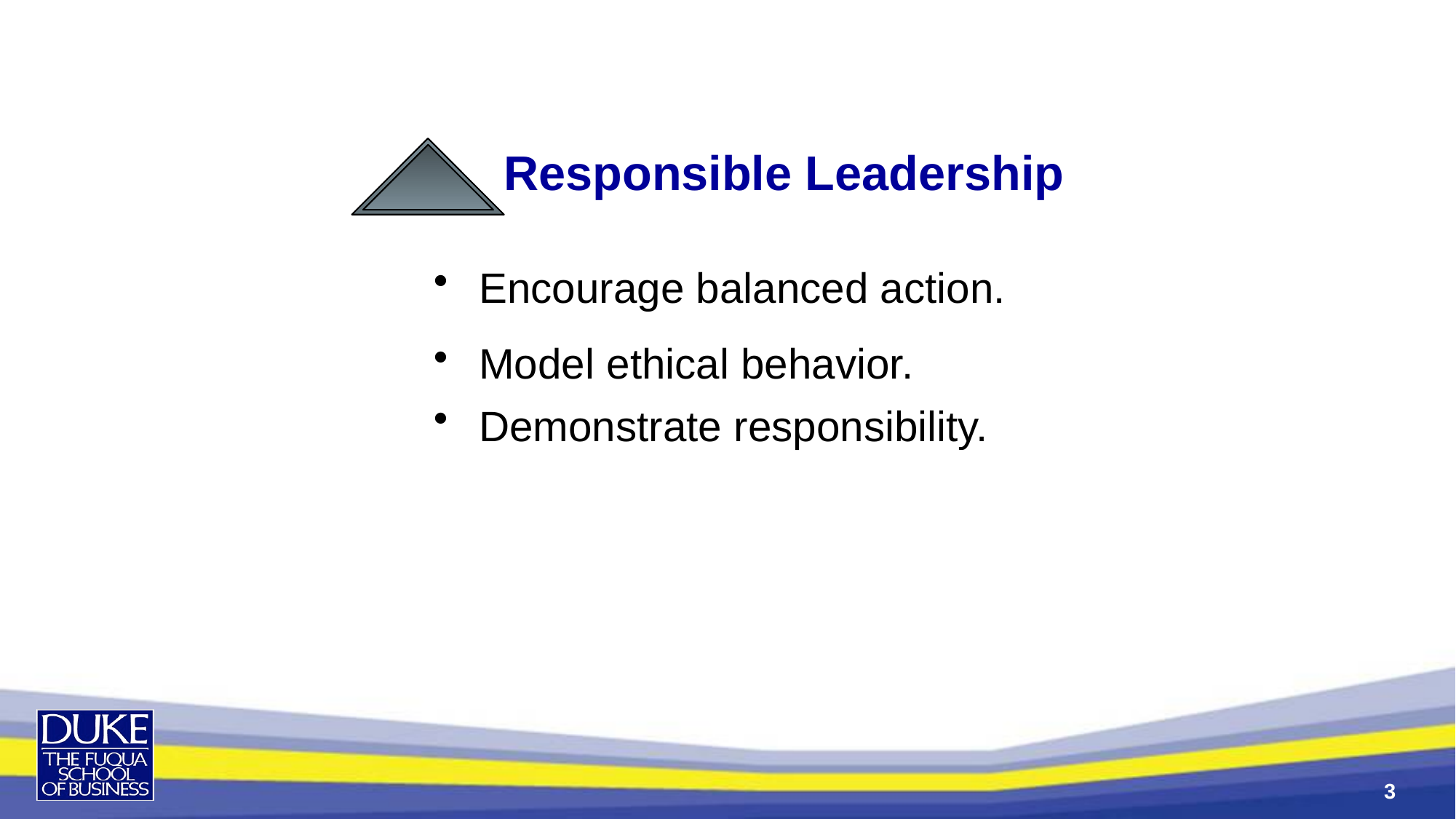

Responsible Leadership

  Encourage balanced action.
  Model ethical behavior.
  Demonstrate responsibility.
3